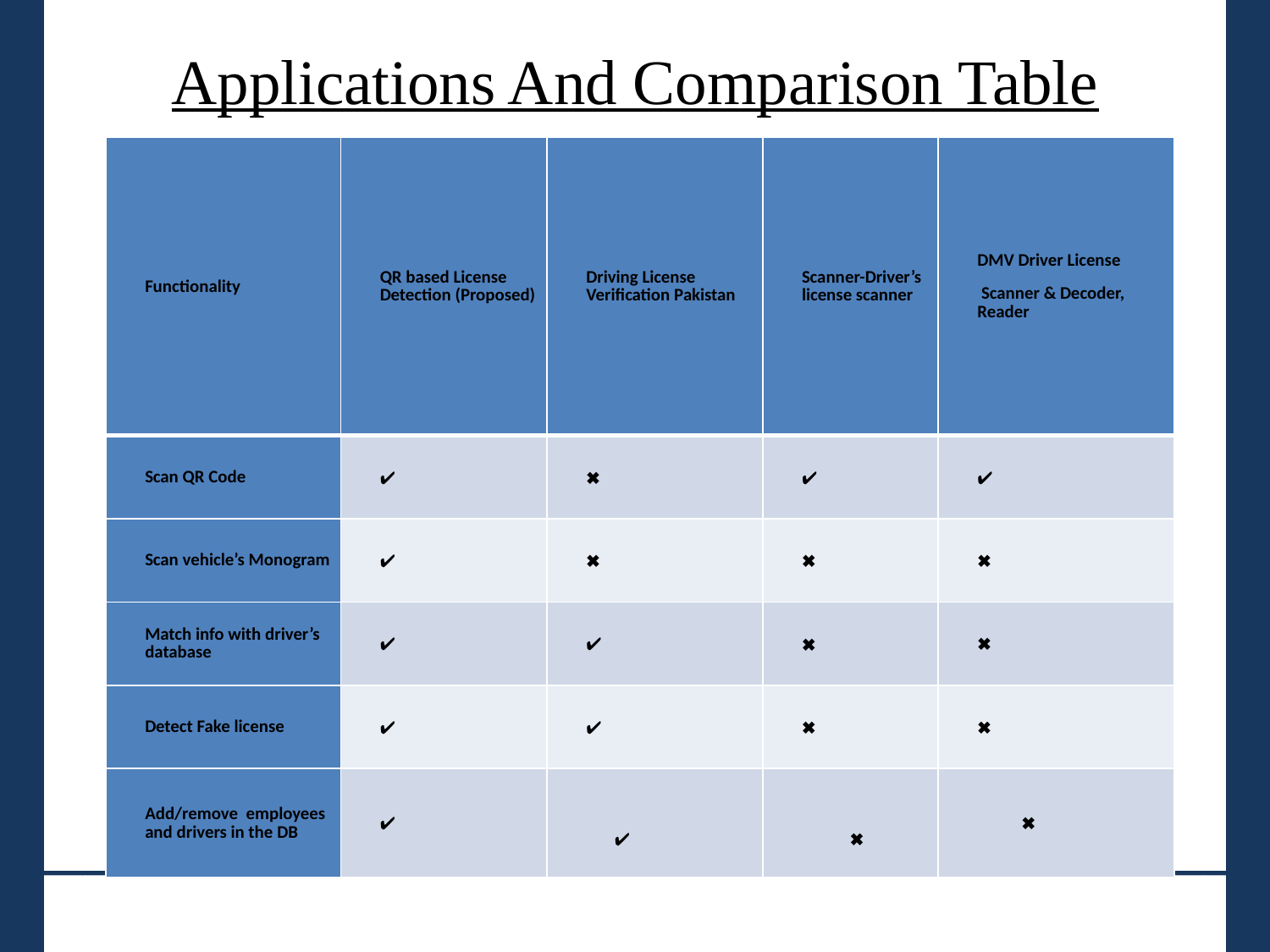

# Applications And Comparison Table
| Functionality | QR based License Detection (Proposed) | Driving License Verification Pakistan | Scanner-Driver’s license scanner | DMV Driver License Scanner & Decoder, Reader |
| --- | --- | --- | --- | --- |
| Scan QR Code | ✔ | ✖ | ✔ | ✔ |
| Scan vehicle’s Monogram | ✔ | ✖ | ✖ | ✖ |
| Match info with driver’s database | ✔ | ✔ | ✖ | ✖ |
| Detect Fake license | ✔ | ✔ | ✖ | ✖ |
| Add/remove employees and drivers in the DB | ✔ | ✔ | ✖ | ✖ |
_______________________________